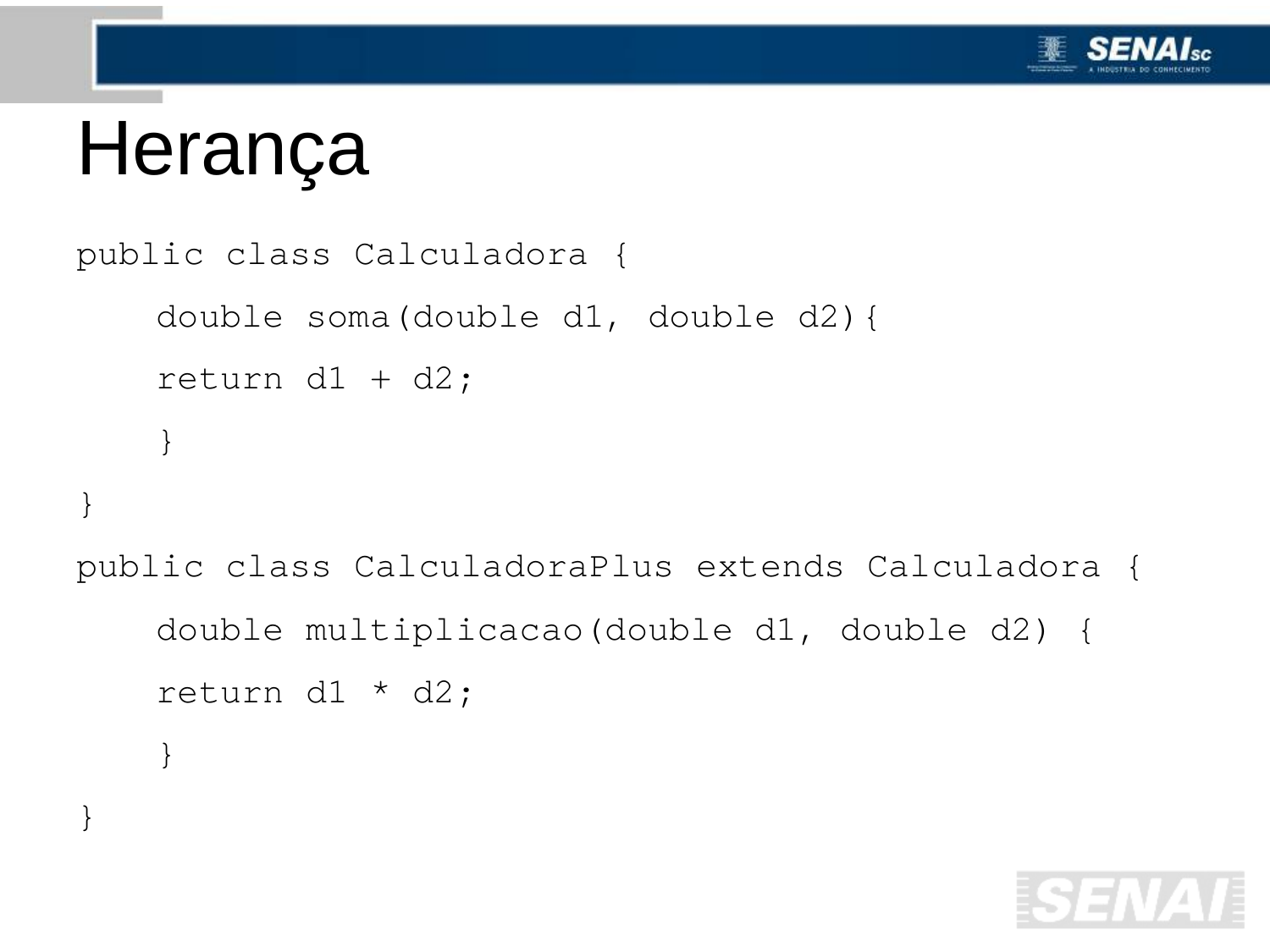

# Herança
public class Calculadora {
	double soma(double d1, double d2){
 		return d1 + d2;
	}
}
public class CalculadoraPlus extends Calculadora {
	double multiplicacao(double d1, double d2) {
		return d1 * d2;
	}
}